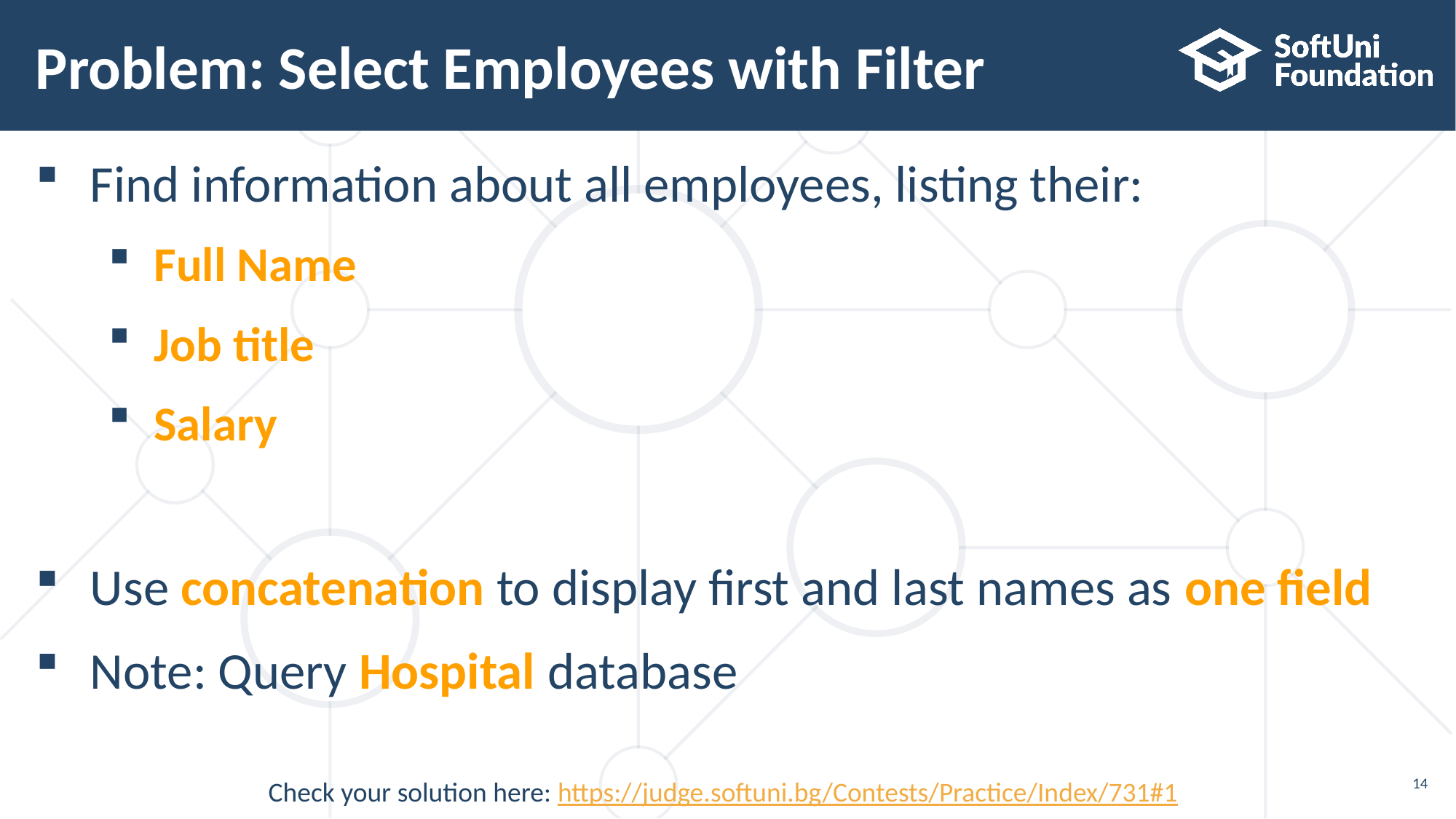

# Problem: Select Employees with Filter
Find information about all employees, listing their:
Full Name
Job title
Salary

Use concatenation to display first and last names as one field
Note: Query Hospital database
14
Check your solution here: https://judge.softuni.bg/Contests/Practice/Index/731#1